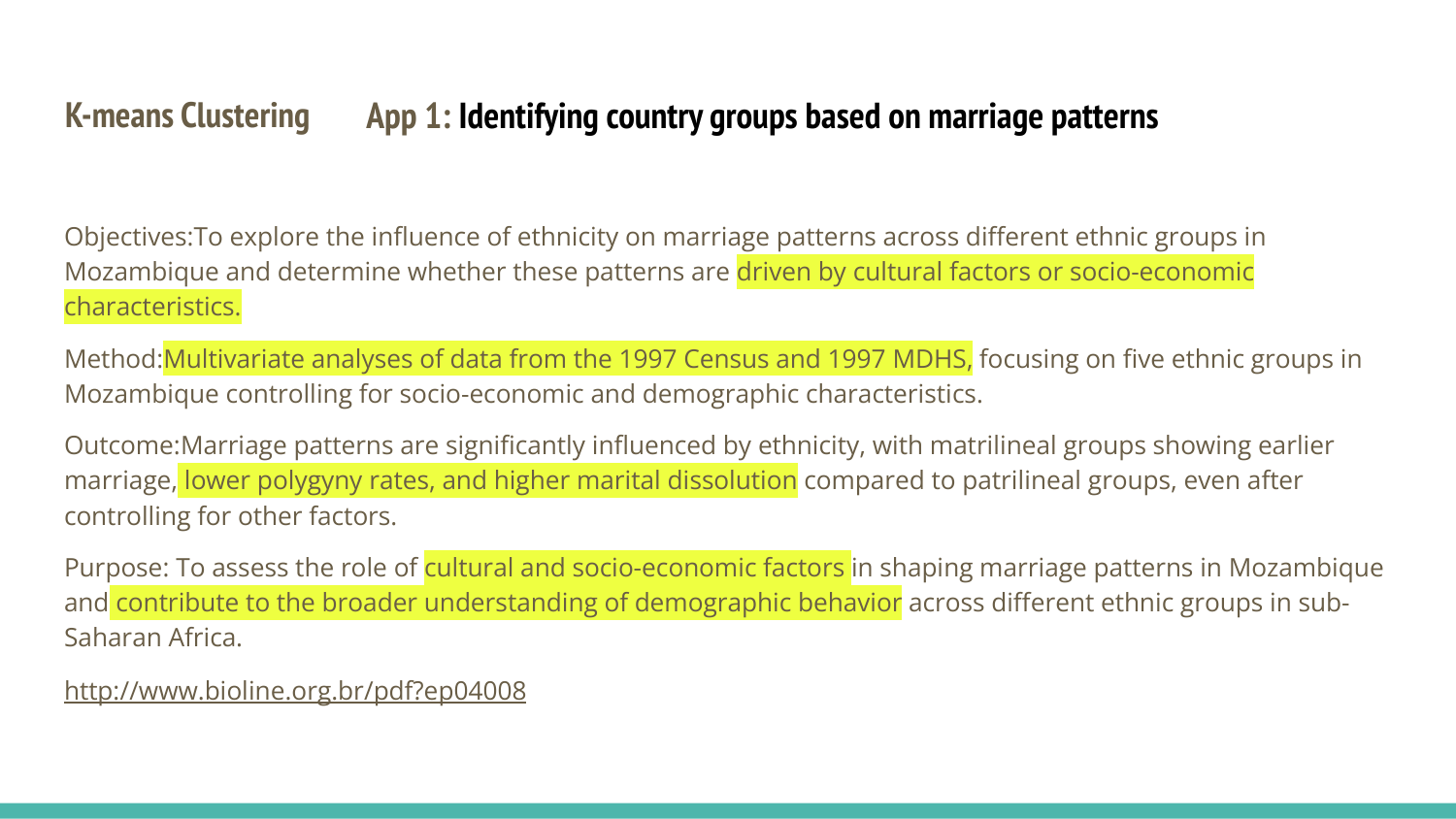

# K-means Clustering
App 1: Identifying country groups based on marriage patterns
Objectives:To explore the influence of ethnicity on marriage patterns across different ethnic groups in Mozambique and determine whether these patterns are driven by cultural factors or socio-economic characteristics.
Method:Multivariate analyses of data from the 1997 Census and 1997 MDHS, focusing on five ethnic groups in Mozambique controlling for socio-economic and demographic characteristics.
Outcome:Marriage patterns are significantly influenced by ethnicity, with matrilineal groups showing earlier marriage, lower polygyny rates, and higher marital dissolution compared to patrilineal groups, even after controlling for other factors.
Purpose: To assess the role of cultural and socio-economic factors in shaping marriage patterns in Mozambique and contribute to the broader understanding of demographic behavior across different ethnic groups in sub-Saharan Africa.
http://www.bioline.org.br/pdf?ep04008